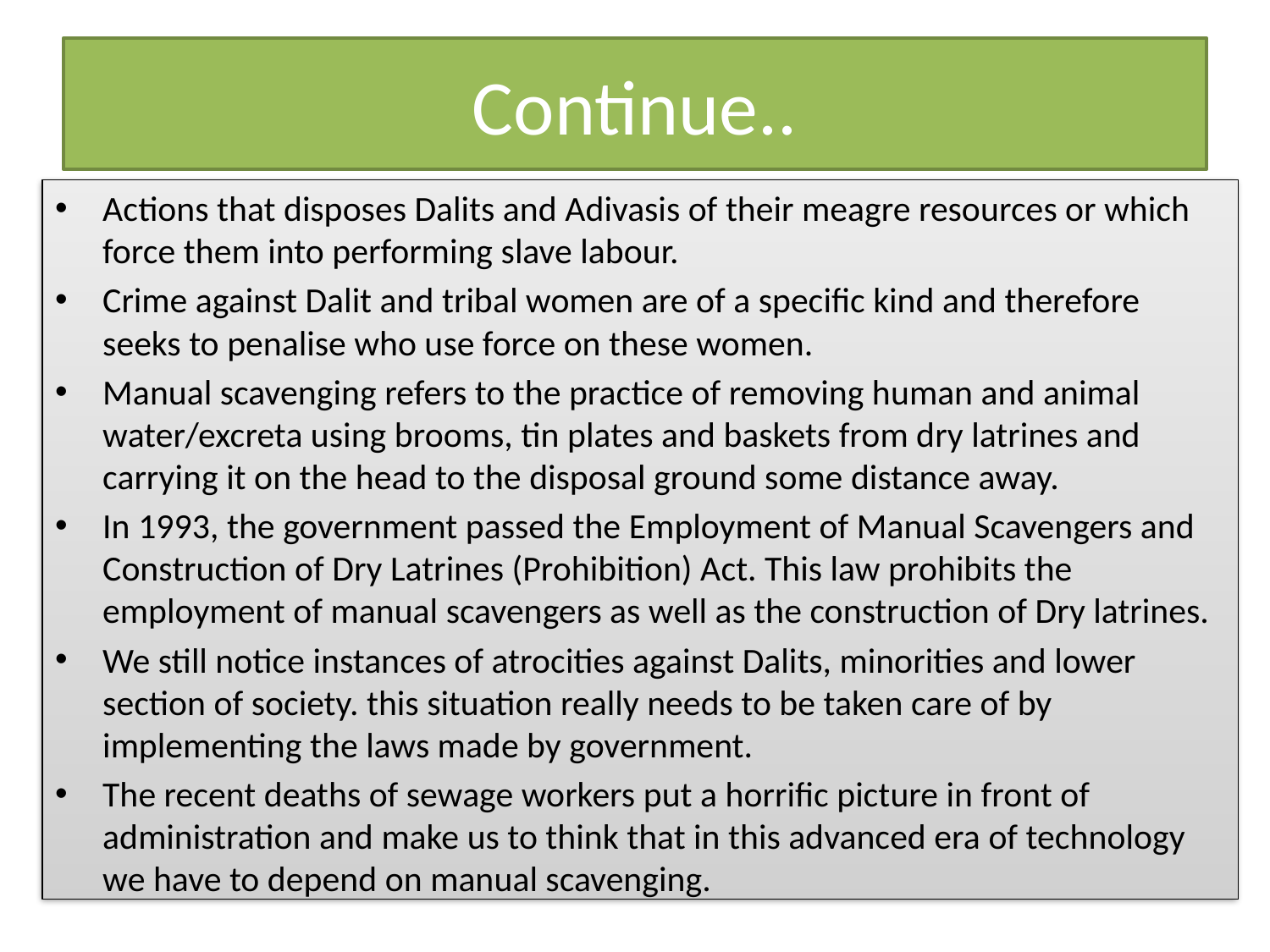

# Continue..
Actions that disposes Dalits and Adivasis of their meagre resources or which force them into performing slave labour.
Crime against Dalit and tribal women are of a specific kind and therefore seeks to penalise who use force on these women.
Manual scavenging refers to the practice of removing human and animal water/excreta using brooms, tin plates and baskets from dry latrines and carrying it on the head to the disposal ground some distance away.
In 1993, the government passed the Employment of Manual Scavengers and Construction of Dry Latrines (Prohibition) Act. This law prohibits the employment of manual scavengers as well as the construction of Dry latrines.
We still notice instances of atrocities against Dalits, minorities and lower section of society. this situation really needs to be taken care of by implementing the laws made by government.
The recent deaths of sewage workers put a horrific picture in front of administration and make us to think that in this advanced era of technology we have to depend on manual scavenging.